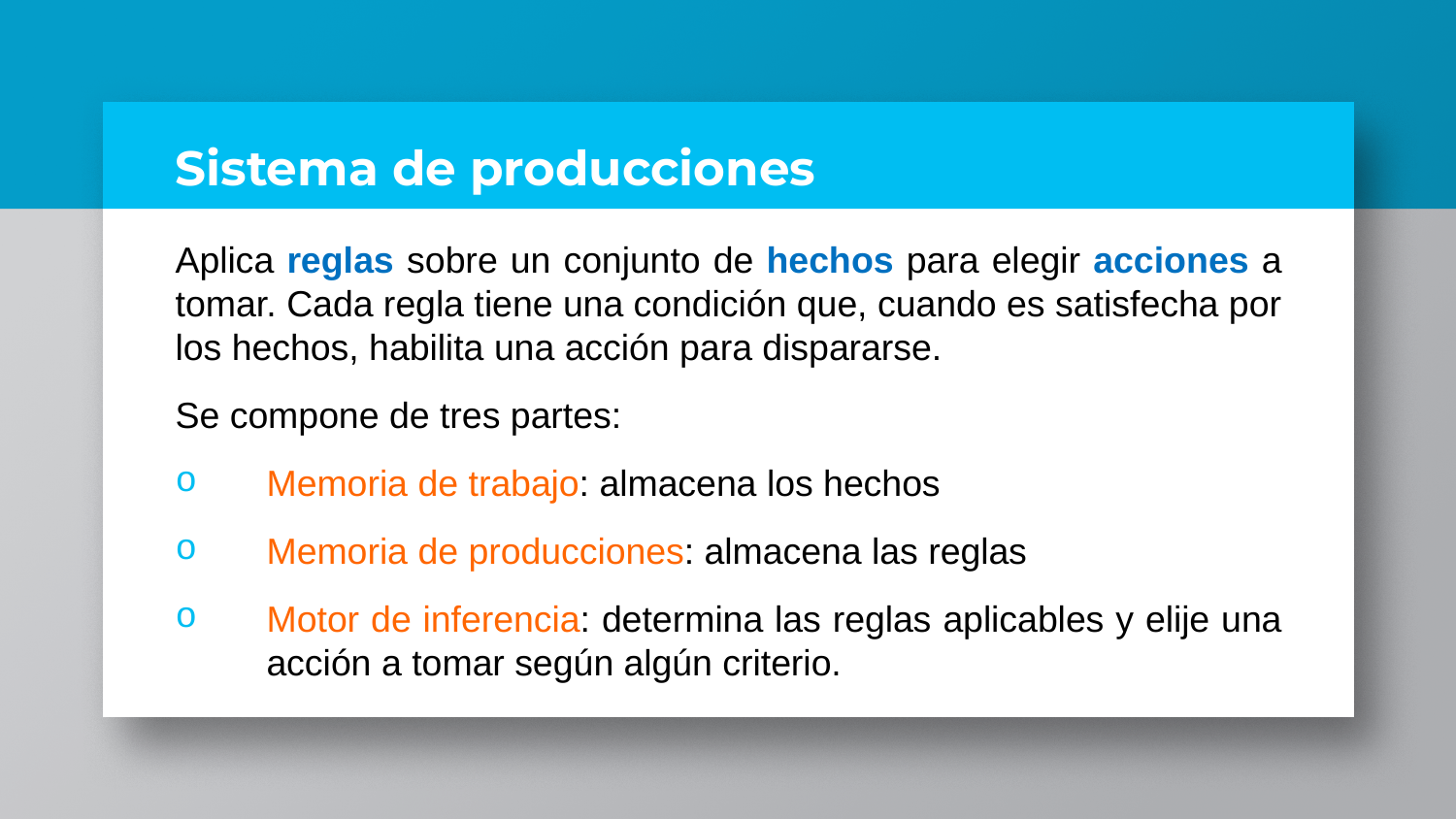

# Sistema de producciones
Aplica reglas sobre un conjunto de hechos para elegir acciones a tomar. Cada regla tiene una condición que, cuando es satisfecha por los hechos, habilita una acción para dispararse.
Se compone de tres partes:
Memoria de trabajo: almacena los hechos
Memoria de producciones: almacena las reglas
Motor de inferencia: determina las reglas aplicables y elije una acción a tomar según algún criterio.